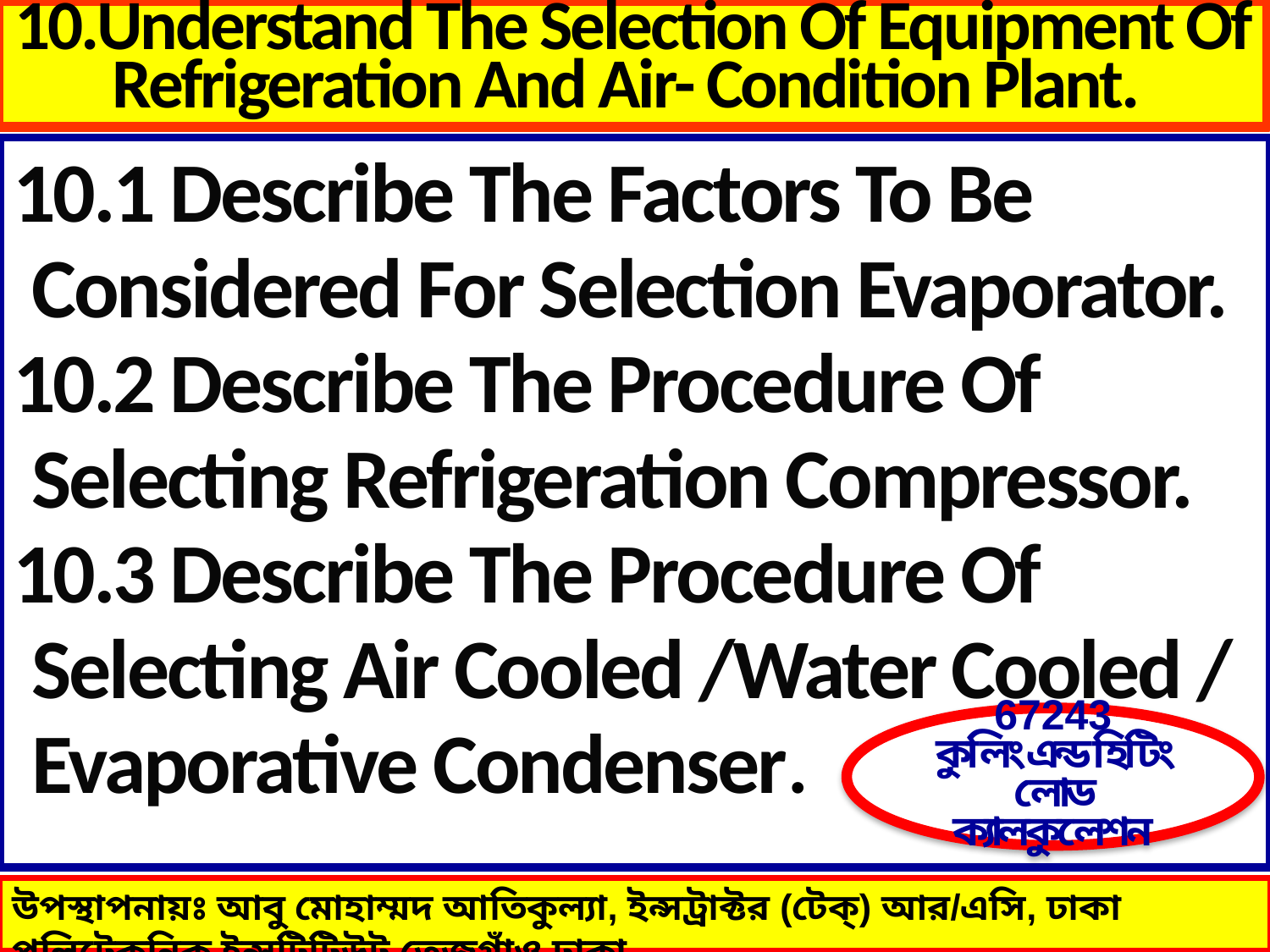

# 10.Understand The Selection Of Equipment Of Refrigeration And Air- Condition Plant.
10.1 Describe The Factors To Be
 Considered For Selection Evaporator.
10.2 Describe The Procedure Of
 Selecting Refrigeration Compressor.
10.3 Describe The Procedure Of
 Selecting Air Cooled /Water Cooled /
 Evaporative Condenser.
67243
কুলিং এন্ড হিটিং লোড ক্যালকুলেশন
উপস্থাপনায়ঃ আবু মোহাম্মদ আতিকুল্যা, ইন্সট্রাক্টর (টেক্) আর/এসি, ঢাকা পলিটেকনিক ইন্সটিটিউট,তেজগাঁও,ঢাকা